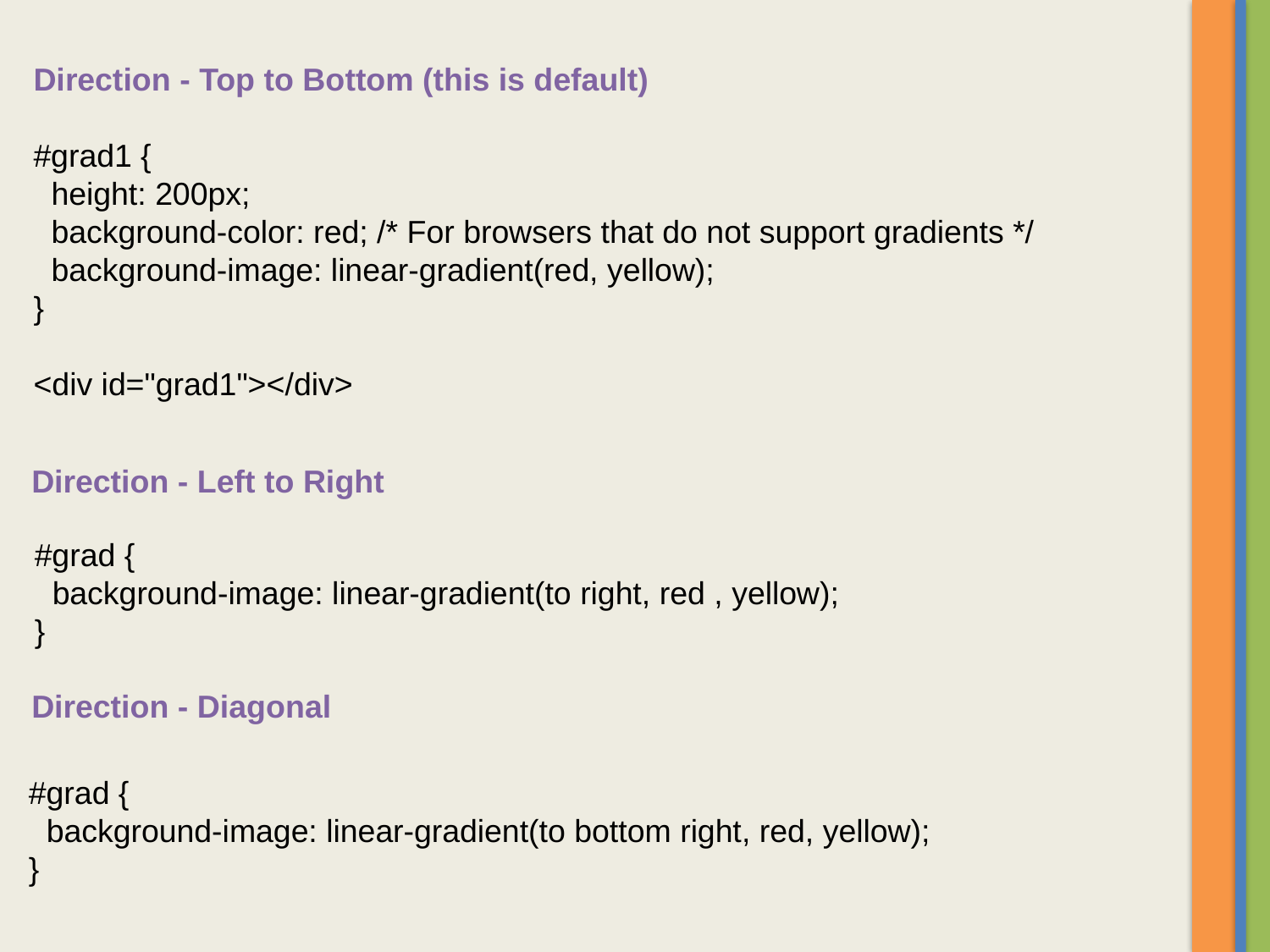

Direction - Top to Bottom (this is default)

#grad1 {
  height: 200px;
  background-color: red; /* For browsers that do not support gradients */
  background-image: linear-gradient(red, yellow);
}

<div id="grad1"></div>
Direction - Left to Right
#grad {
  background-image: linear-gradient(to right, red , yellow);
}
Direction - Diagonal
#grad {
  background-image: linear-gradient(to bottom right, red, yellow);
}